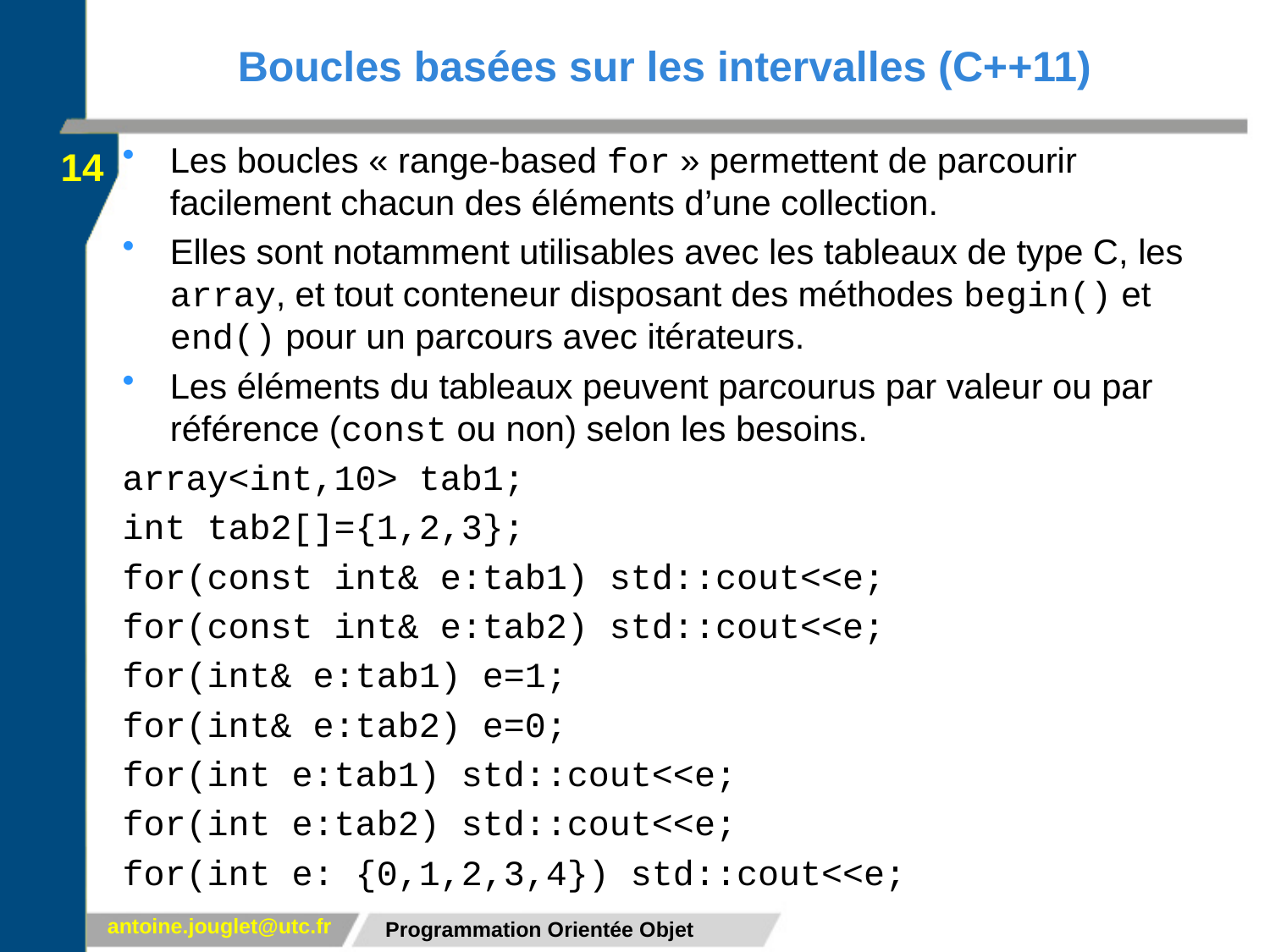

# Boucles basées sur les intervalles (C++11)
Les boucles « range-based for » permettent de parcourir facilement chacun des éléments d’une collection.
Elles sont notamment utilisables avec les tableaux de type C, les array, et tout conteneur disposant des méthodes begin() et end() pour un parcours avec itérateurs.
Les éléments du tableaux peuvent parcourus par valeur ou par référence (const ou non) selon les besoins.
array<int,10> tab1;
int tab2[]={1,2,3};
for(const int& e:tab1) std::cout<<e;
for(const int& e:tab2) std::cout<<e;
for(int& e:tab1) e=1;
for(int& e:tab2) e=0;
for(int e:tab1) std::cout<<e;
for(int e:tab2) std::cout<<e;
for(int e: {0,1,2,3,4}) std::cout<<e;

14